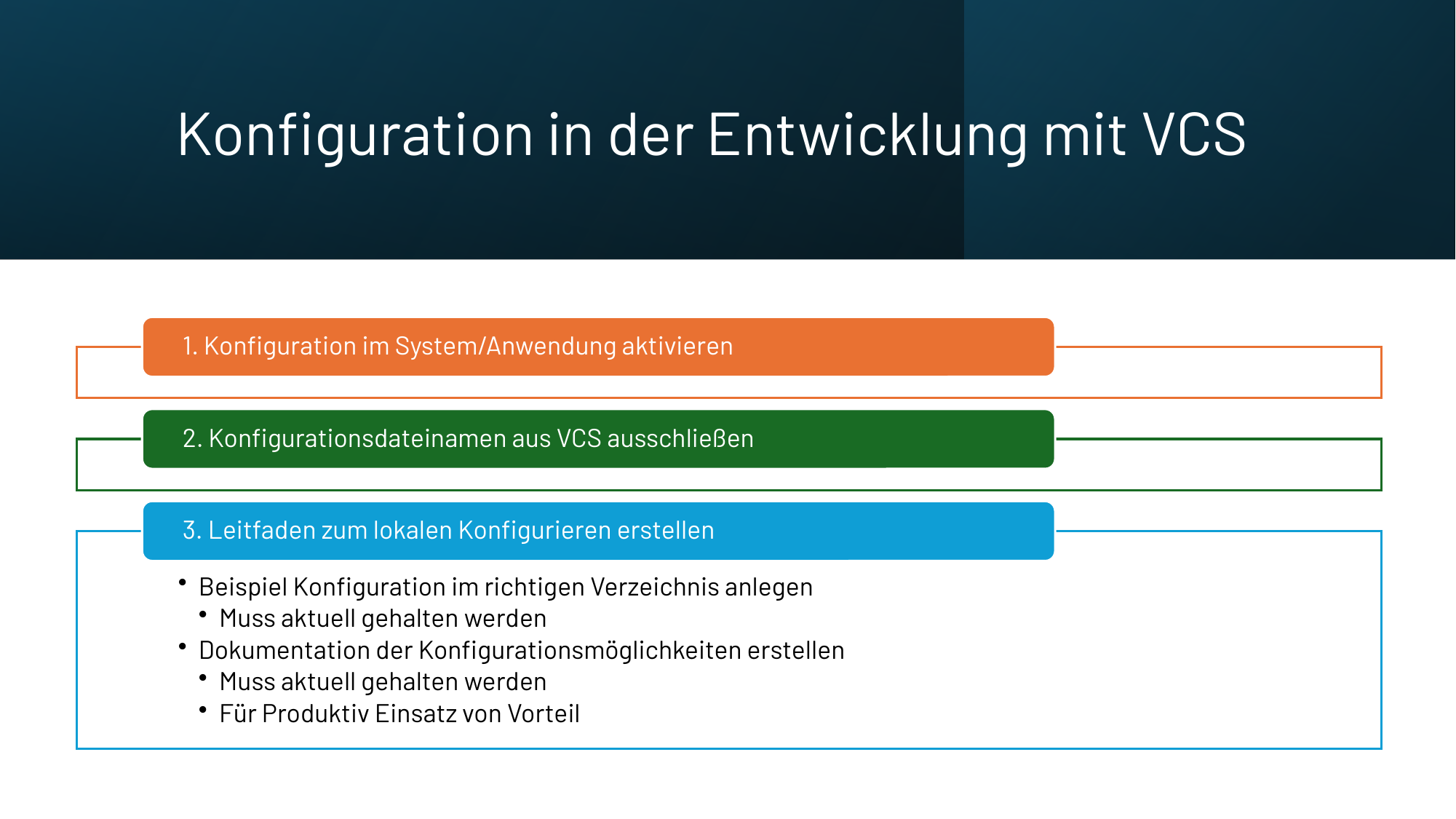

# Konfiguration in der Entwicklung mit VCS
1. Konfiguration im System/Anwendung aktivieren
2. Konfigurationsdateinamen aus VCS ausschließen
Beispiel Konfiguration im richtigen Verzeichnis anlegen
Muss aktuell gehalten werden
Dokumentation der Konfigurationsmöglichkeiten erstellen
Muss aktuell gehalten werden
Für Produktiv Einsatz von Vorteil
3. Leitfaden zum lokalen Konfigurieren erstellen